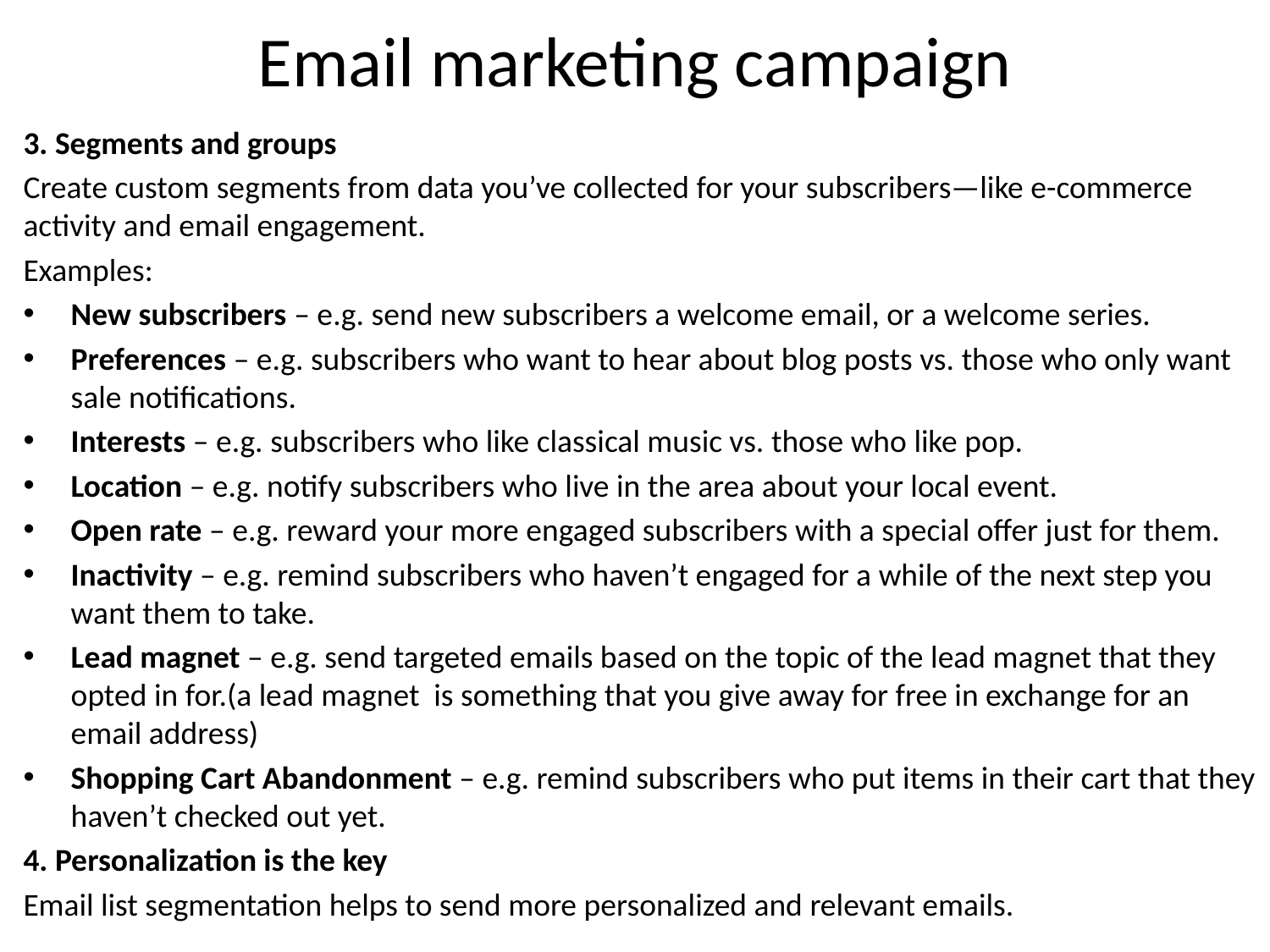

# Email marketing campaign
3. Segments and groups
Create custom segments from data you’ve collected for your subscribers—like e-commerce activity and email engagement.
Examples:
New subscribers – e.g. send new subscribers a welcome email, or a welcome series.
Preferences – e.g. subscribers who want to hear about blog posts vs. those who only want sale notifications.
Interests – e.g. subscribers who like classical music vs. those who like pop.
Location – e.g. notify subscribers who live in the area about your local event.
Open rate – e.g. reward your more engaged subscribers with a special offer just for them.
Inactivity – e.g. remind subscribers who haven’t engaged for a while of the next step you want them to take.
Lead magnet – e.g. send targeted emails based on the topic of the lead magnet that they opted in for.(a lead magnet  is something that you give away for free in exchange for an email address)
Shopping Cart Abandonment – e.g. remind subscribers who put items in their cart that they haven’t checked out yet.
4. Personalization is the key
Email list segmentation helps to send more personalized and relevant emails.